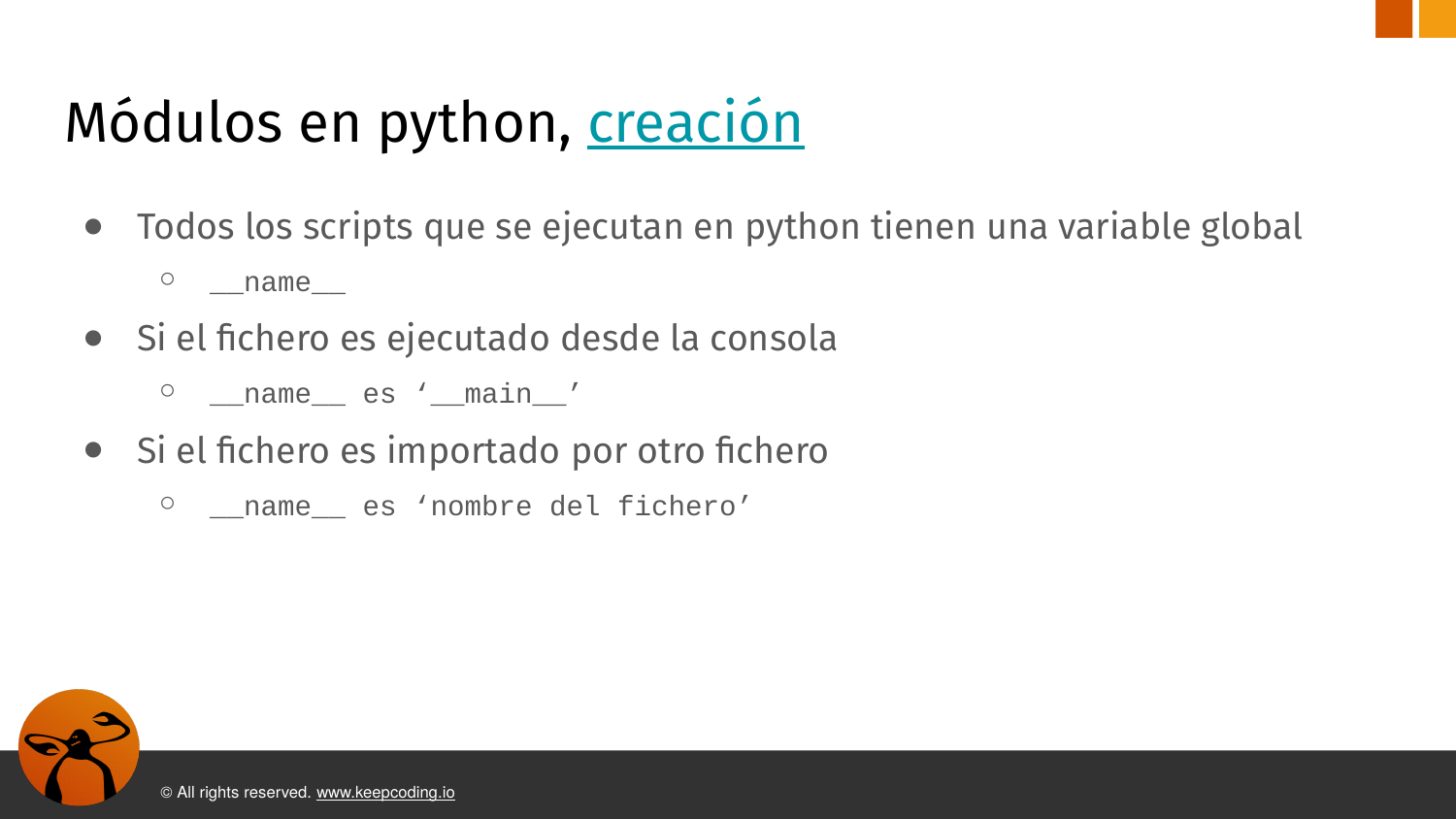

# Módulos en python, creación
Todos los scripts que se ejecutan en python tienen una variable global
__name__
Si el fichero es ejecutado desde la consola
__name__ es ‘__main__’
Si el fichero es importado por otro fichero
__name__ es ‘nombre del fichero’